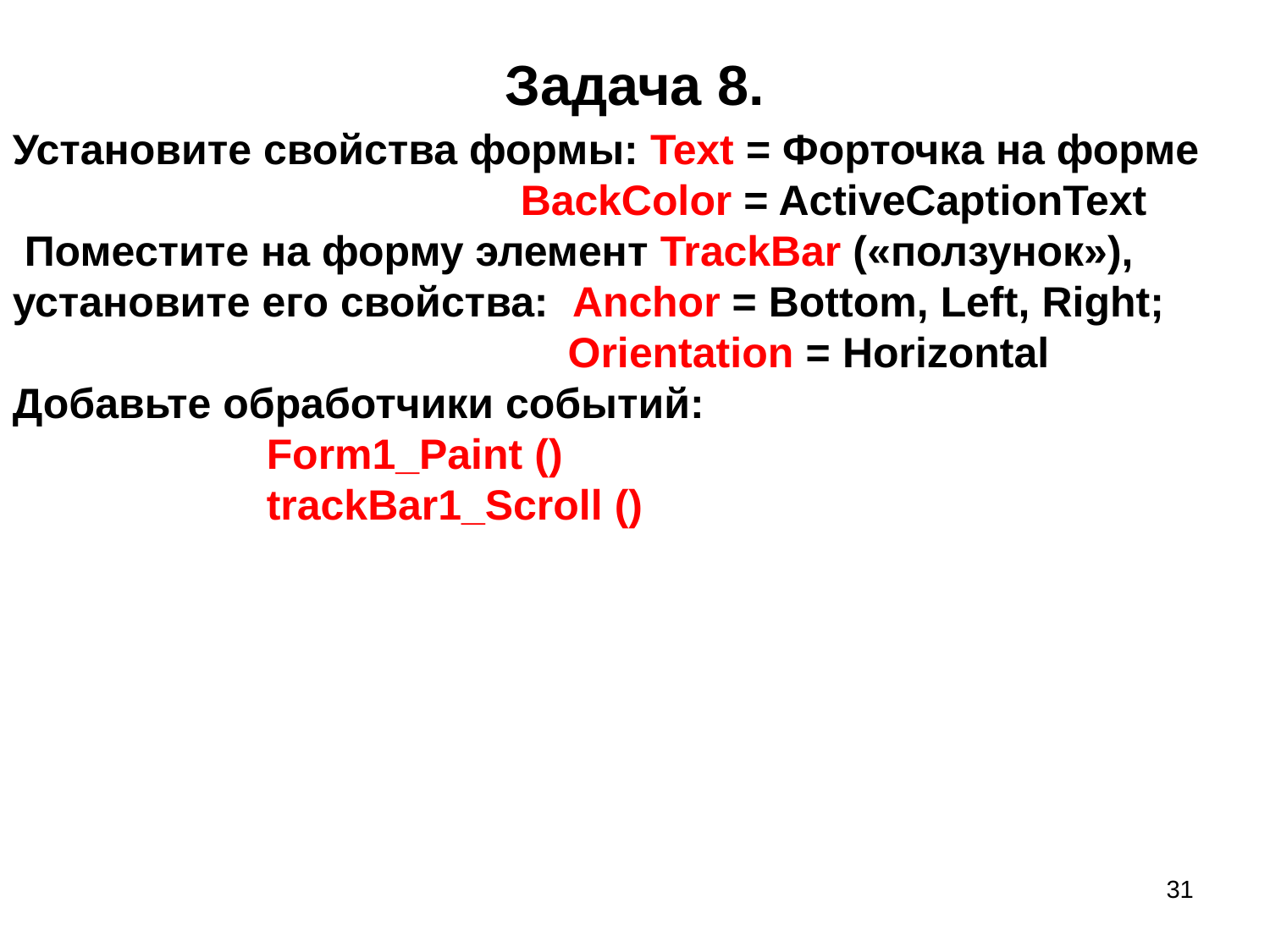

# Задача 8.
Установите свойства формы: Text = Форточка на форме
                           		BackColor = ActiveCaptionText
 Поместите на форму элемент TrackBar («ползунок»), установите его свойства:  Anchor = Bottom, Left, Right;
				    Orientation = Horizontal
Добавьте обработчики событий:
		Form1_Paint ()
		trackBar1_Scroll ()

31